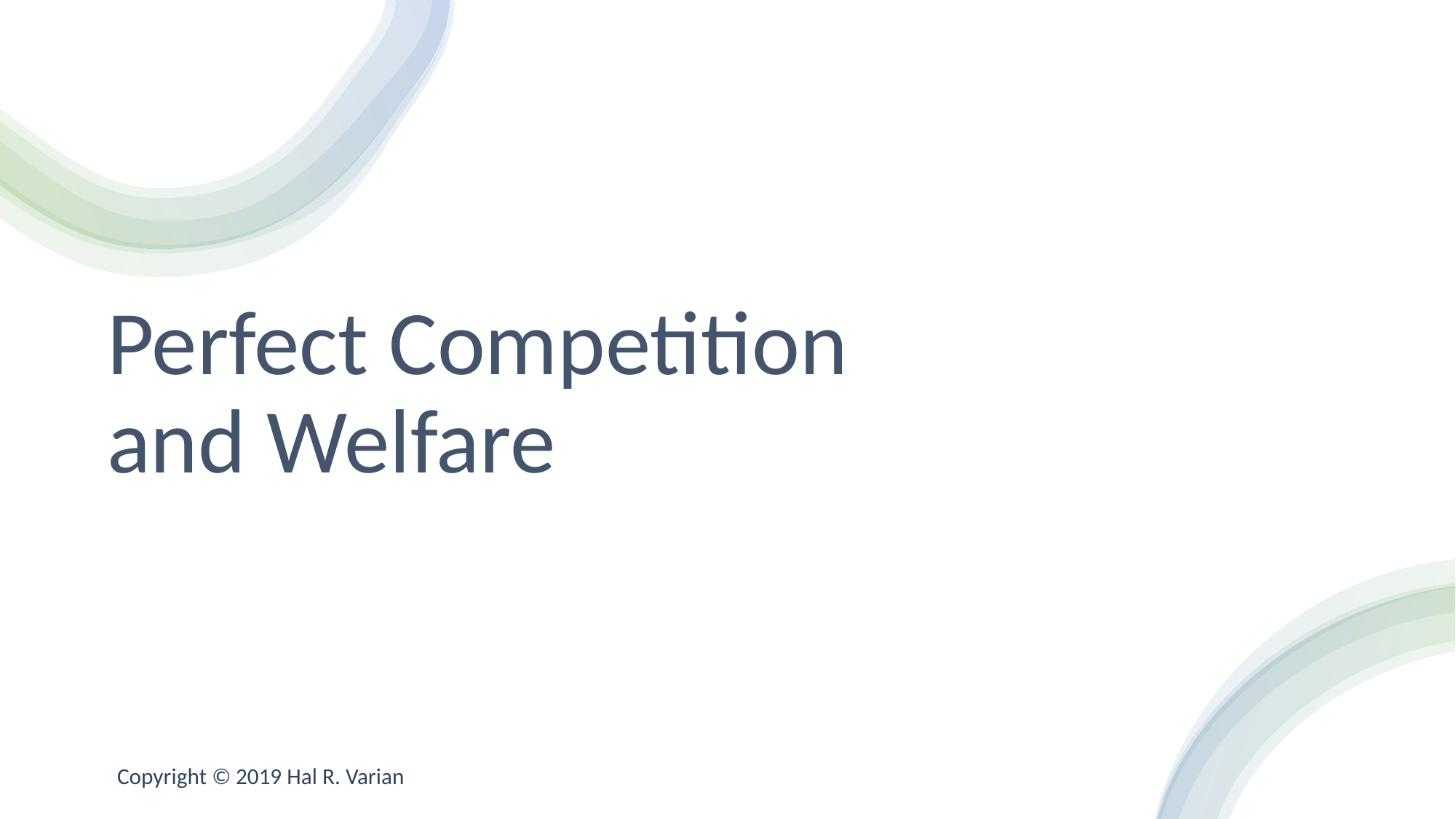

# Perfect Competition and Welfare

Copyright © 2019 Hal R. Varian
1